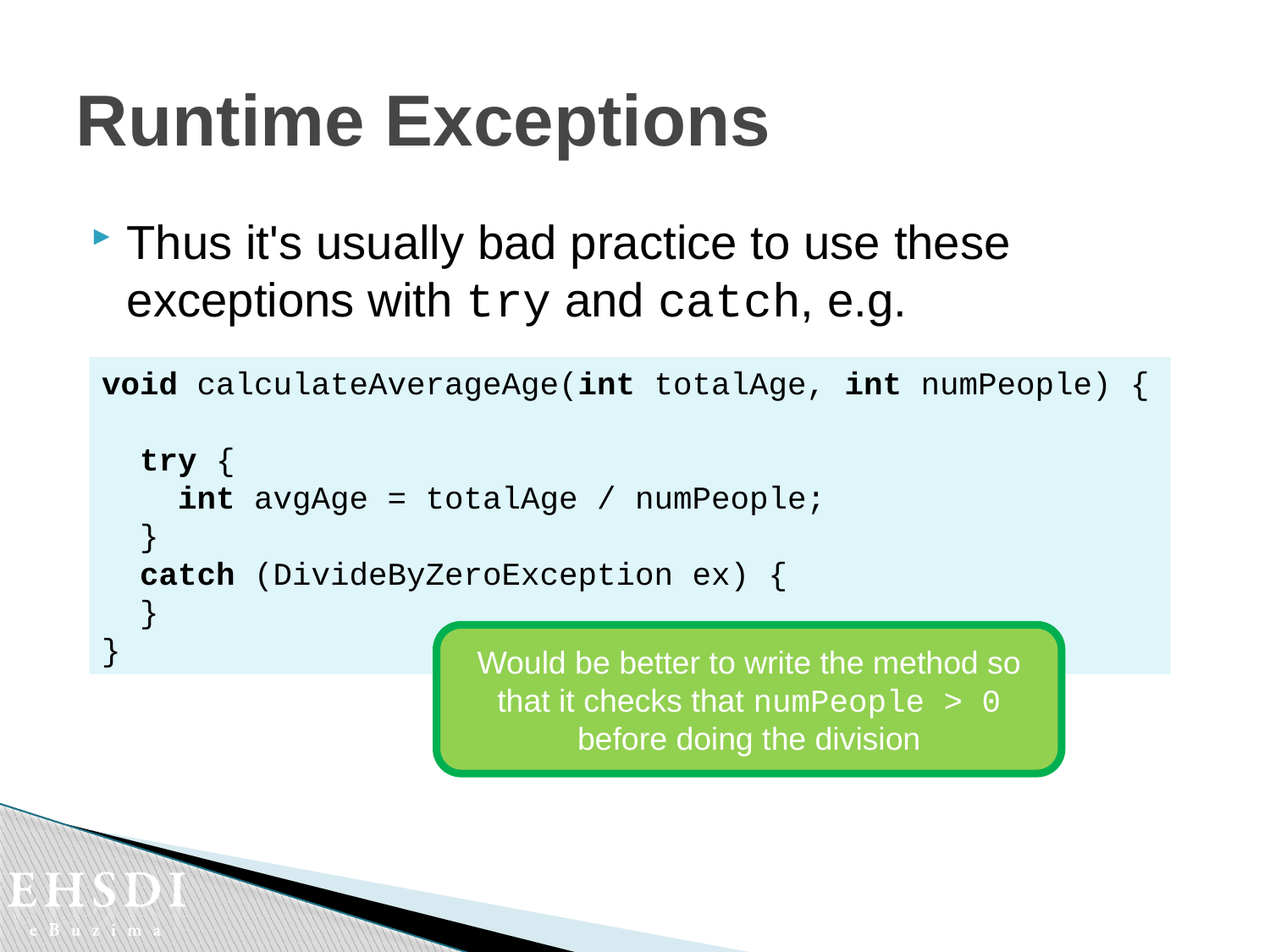

# Runtime Exceptions
Thus it's usually bad practice to use these exceptions with try and catch, e.g.

void calculateAverageAge(int totalAge, int numPeople) {

  try {
    int avgAge = totalAge / numPeople;
  }
  catch (DivideByZeroException ex) {
  }
}
Would be better to write the method so that it checks that numPeople > 0 before doing the division